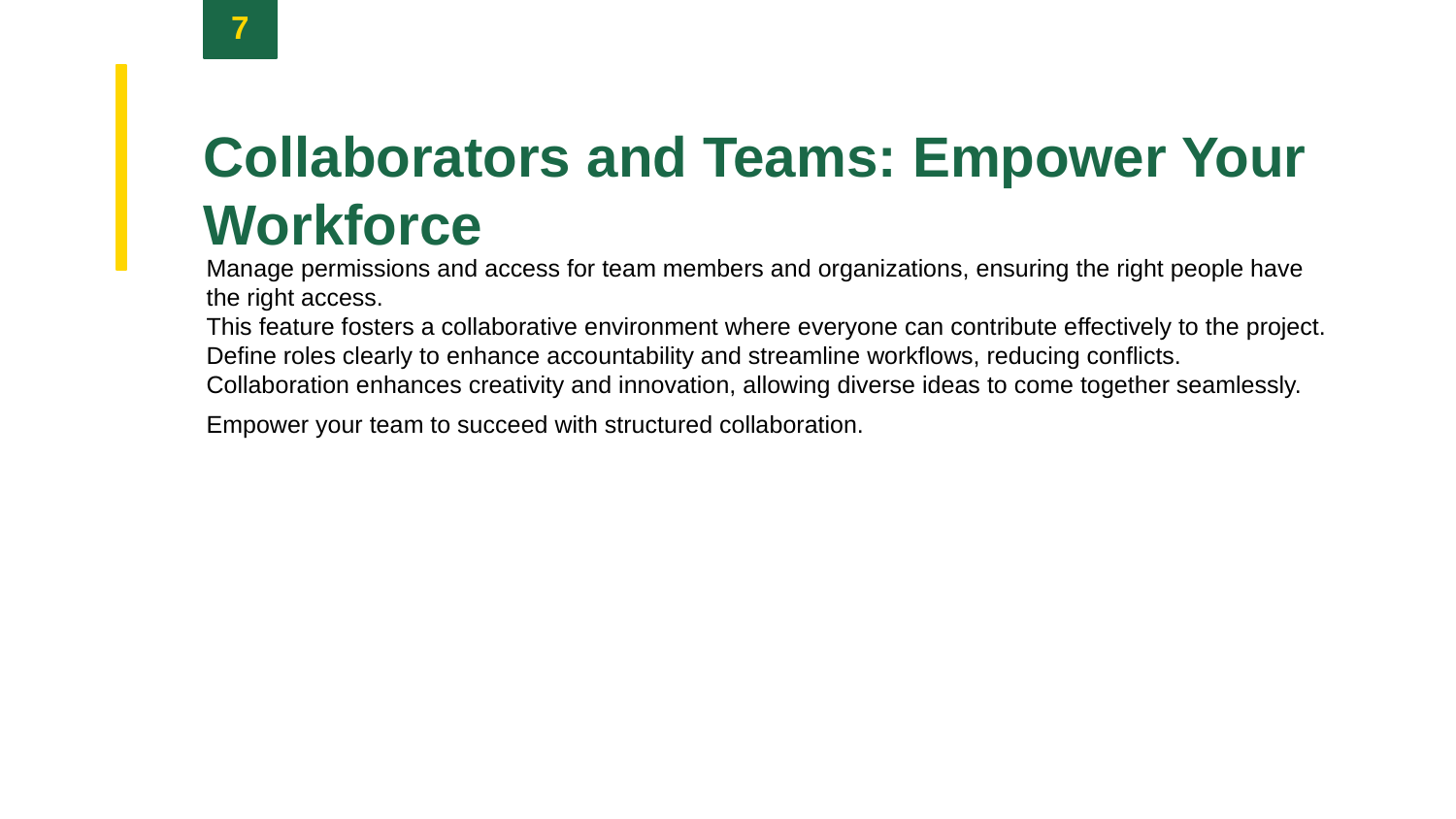

7

Collaborators and Teams: Empower Your Workforce
Manage permissions and access for team members and organizations, ensuring the right people have the right access.
This feature fosters a collaborative environment where everyone can contribute effectively to the project.
Define roles clearly to enhance accountability and streamline workflows, reducing conflicts.
Collaboration enhances creativity and innovation, allowing diverse ideas to come together seamlessly.
Empower your team to succeed with structured collaboration.